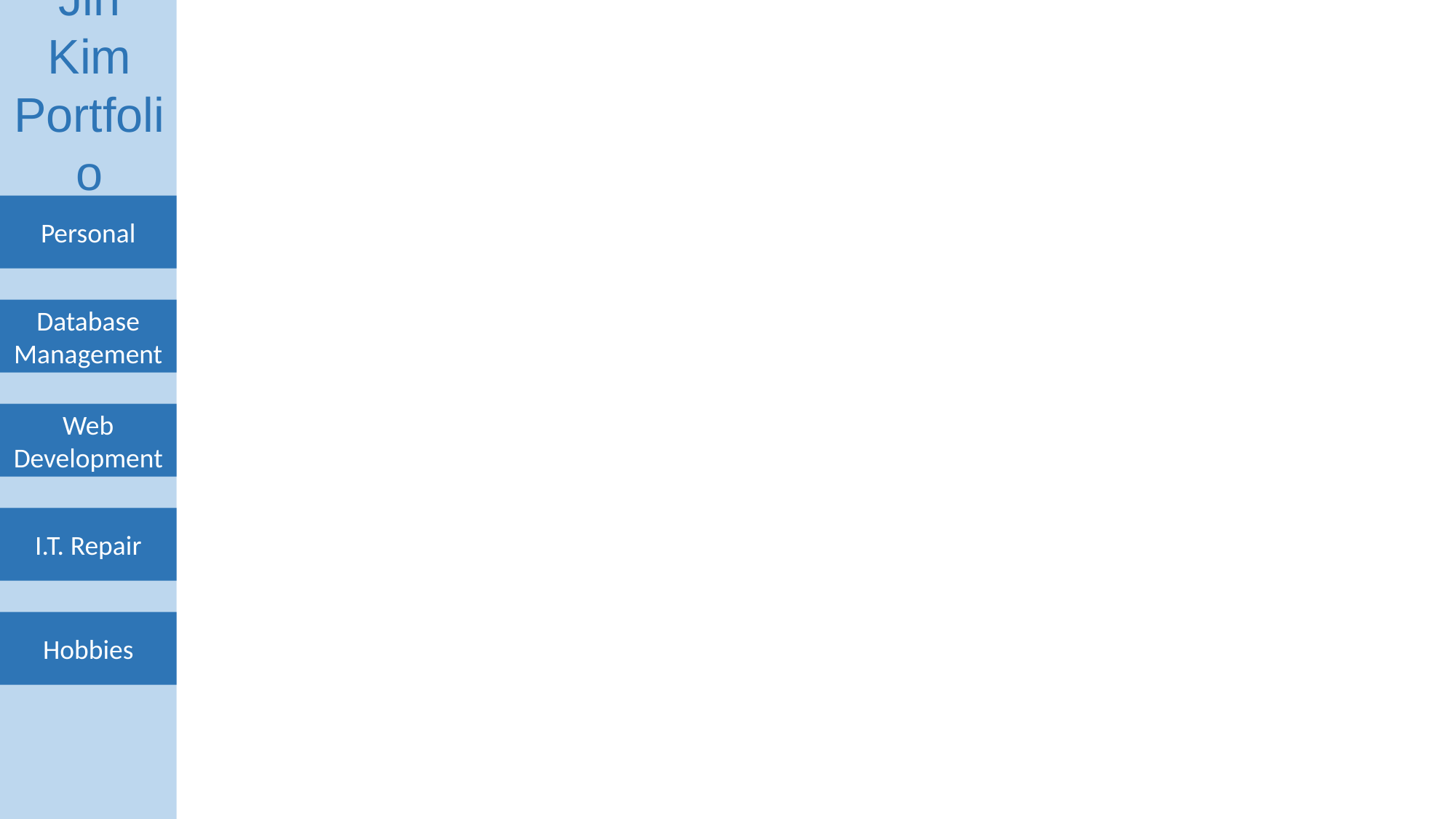

Jin Kim
Portfolio
Personal
Database Management
Web Development
I.T. Repair
Hobbies